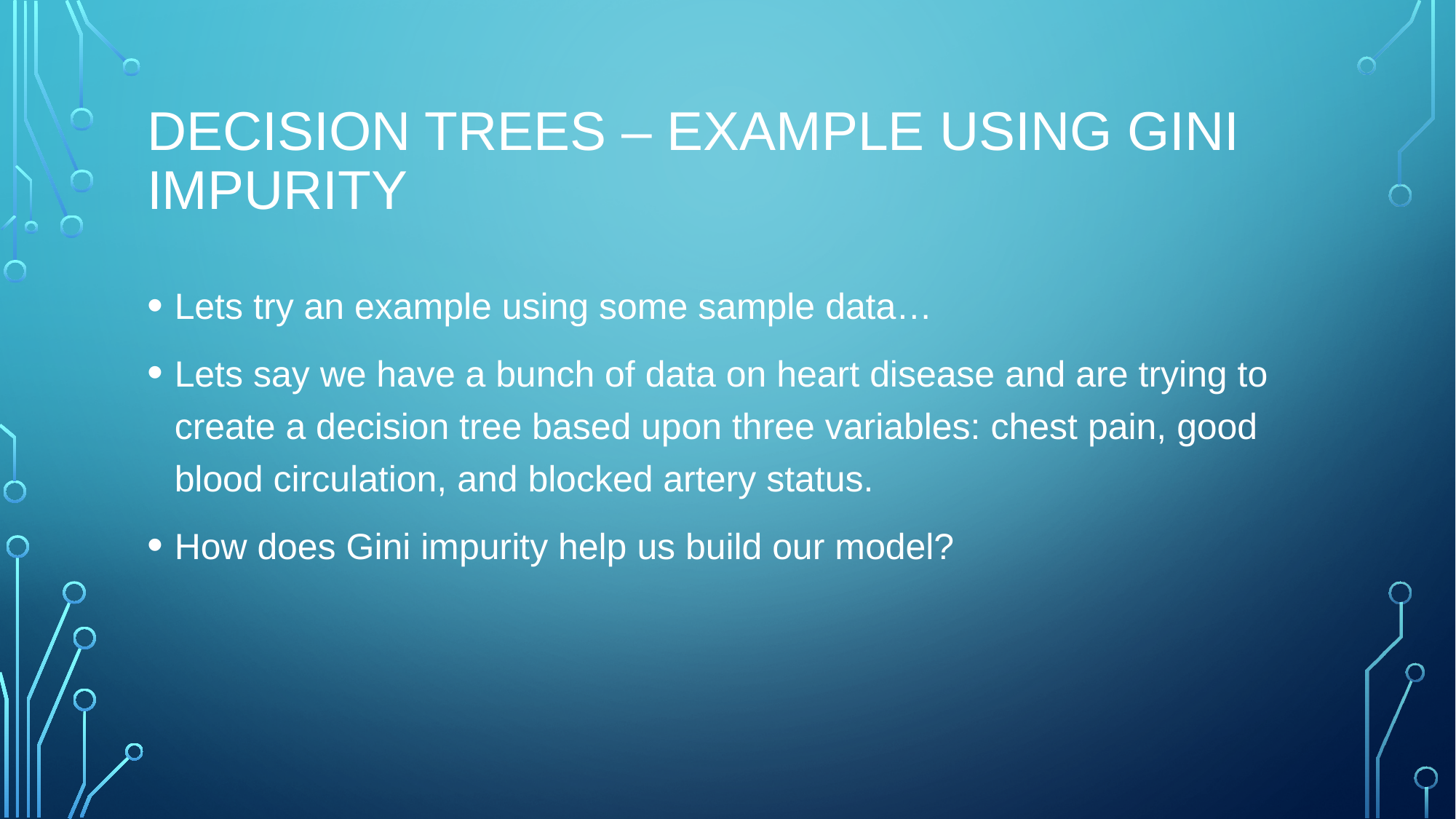

# Decision Trees – Example Using Gini Impurity
Lets try an example using some sample data…
Lets say we have a bunch of data on heart disease and are trying to create a decision tree based upon three variables: chest pain, good blood circulation, and blocked artery status.
How does Gini impurity help us build our model?